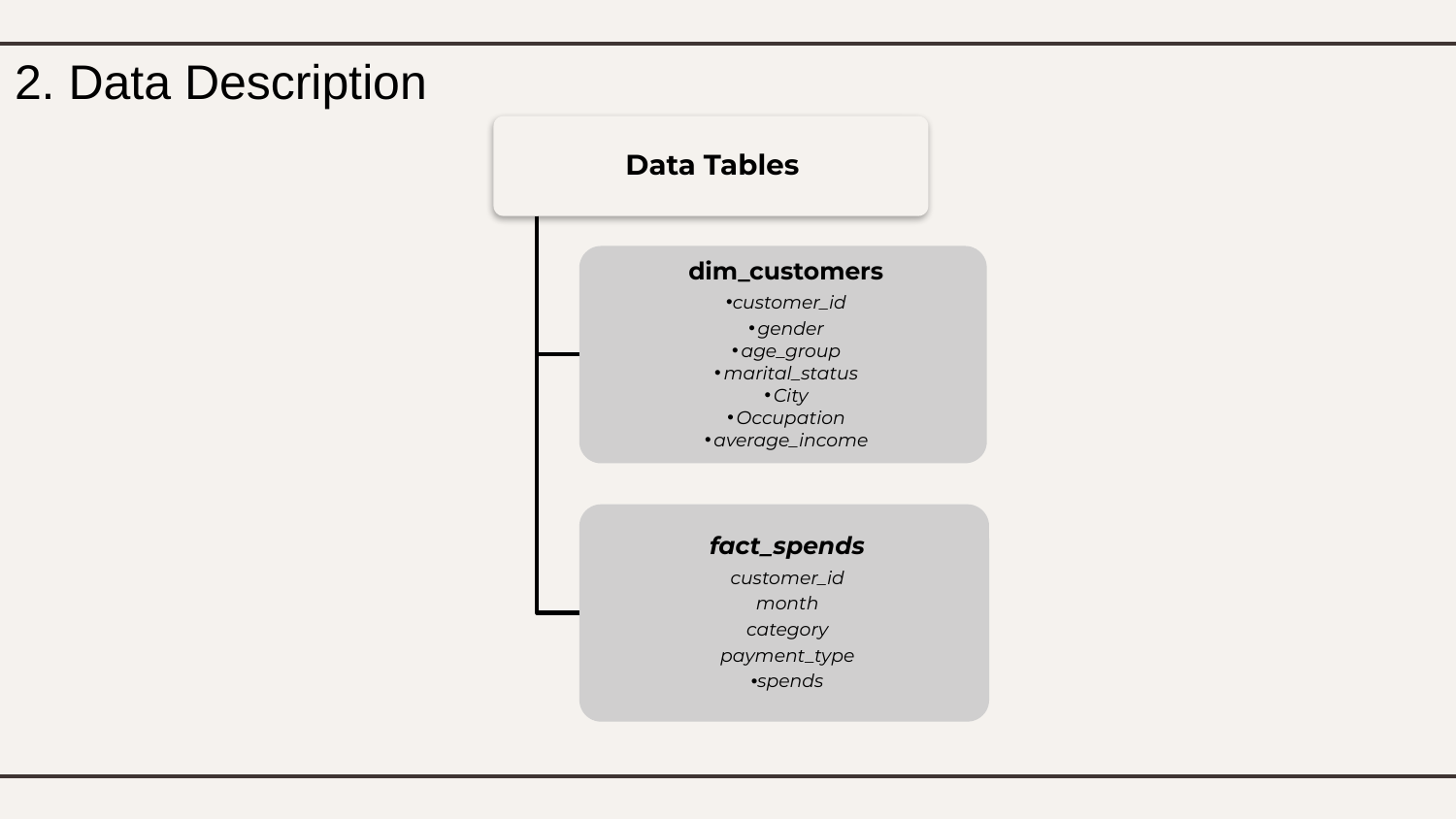

2. Data Description
Data Tables
dim_customers
customer_id
gender
age_group
marital_status
City
Occupation
average_income
fact_spends
customer_id
month
category
payment_type
spends